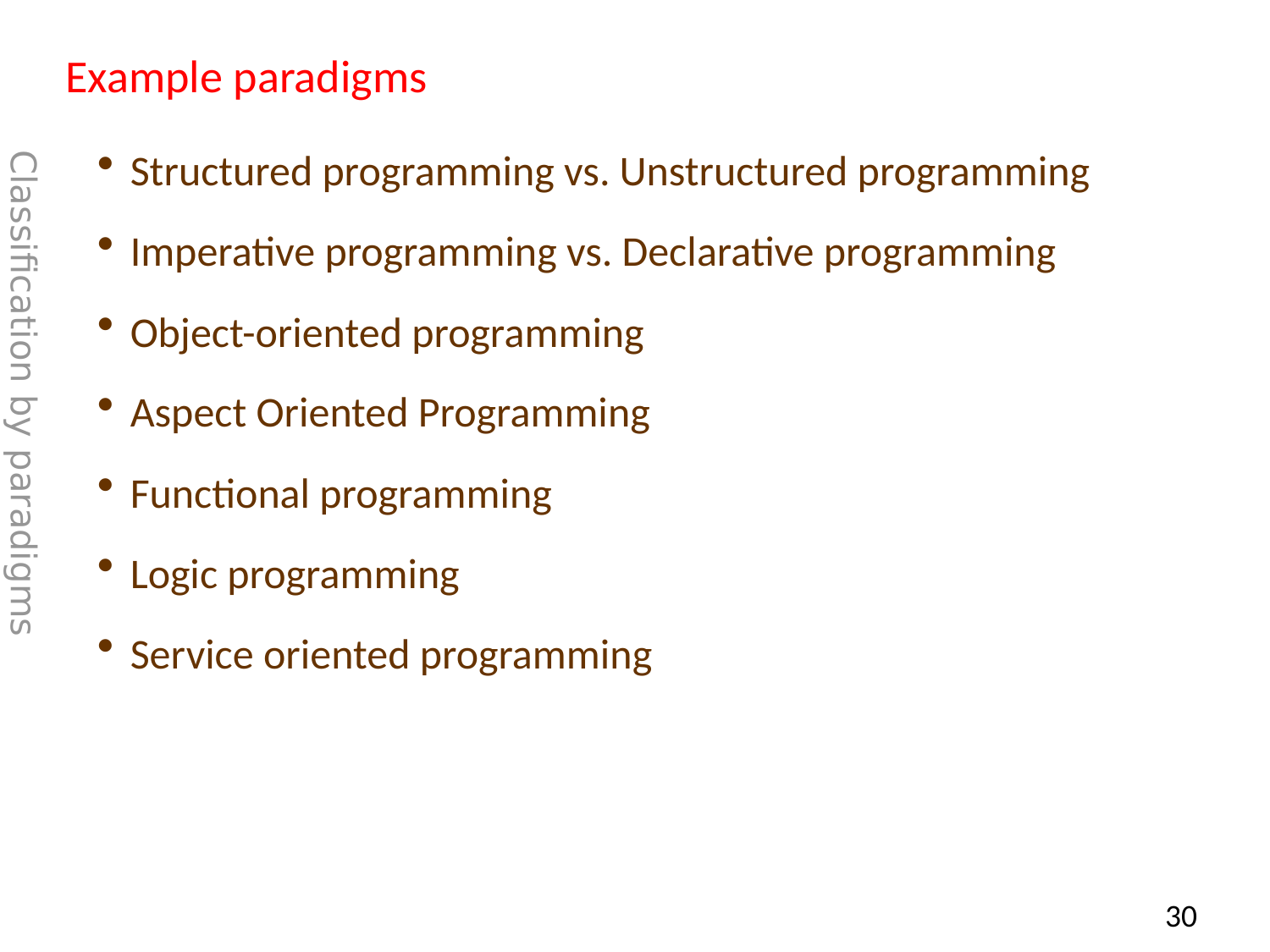

# Example paradigms
Structured programming vs. Unstructured programming
Imperative programming vs. Declarative programming
Object-oriented programming
Aspect Oriented Programming
Functional programming
Logic programming
Service oriented programming

Classification by paradigms
30